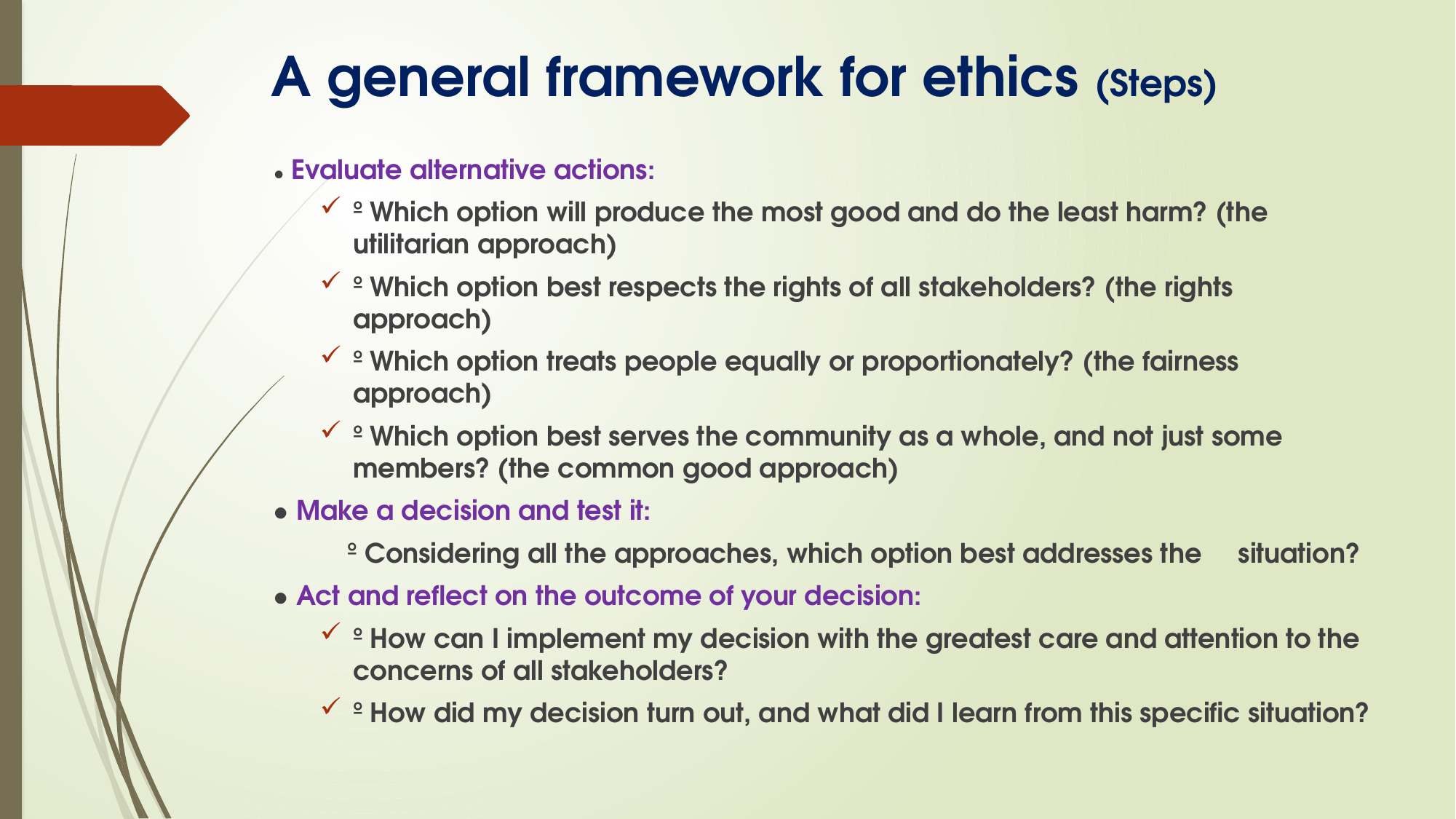

# A general framework for ethics (Steps)
• Evaluate alternative actions:
º Which option will produce the most good and do the least harm? (the utilitarian approach)
º Which option best respects the rights of all stakeholders? (the rights approach)
º Which option treats people equally or proportionately? (the fairness approach)
º Which option best serves the community as a whole, and not just some members? (the common good approach)
• Make a decision and test it:
		º Considering all the approaches, which option best addresses the   				situation?
• Act and reflect on the outcome of your decision:
º How can I implement my decision with the greatest care and attention to the concerns of all stakeholders?
º How did my decision turn out, and what did I learn from this specific situation?